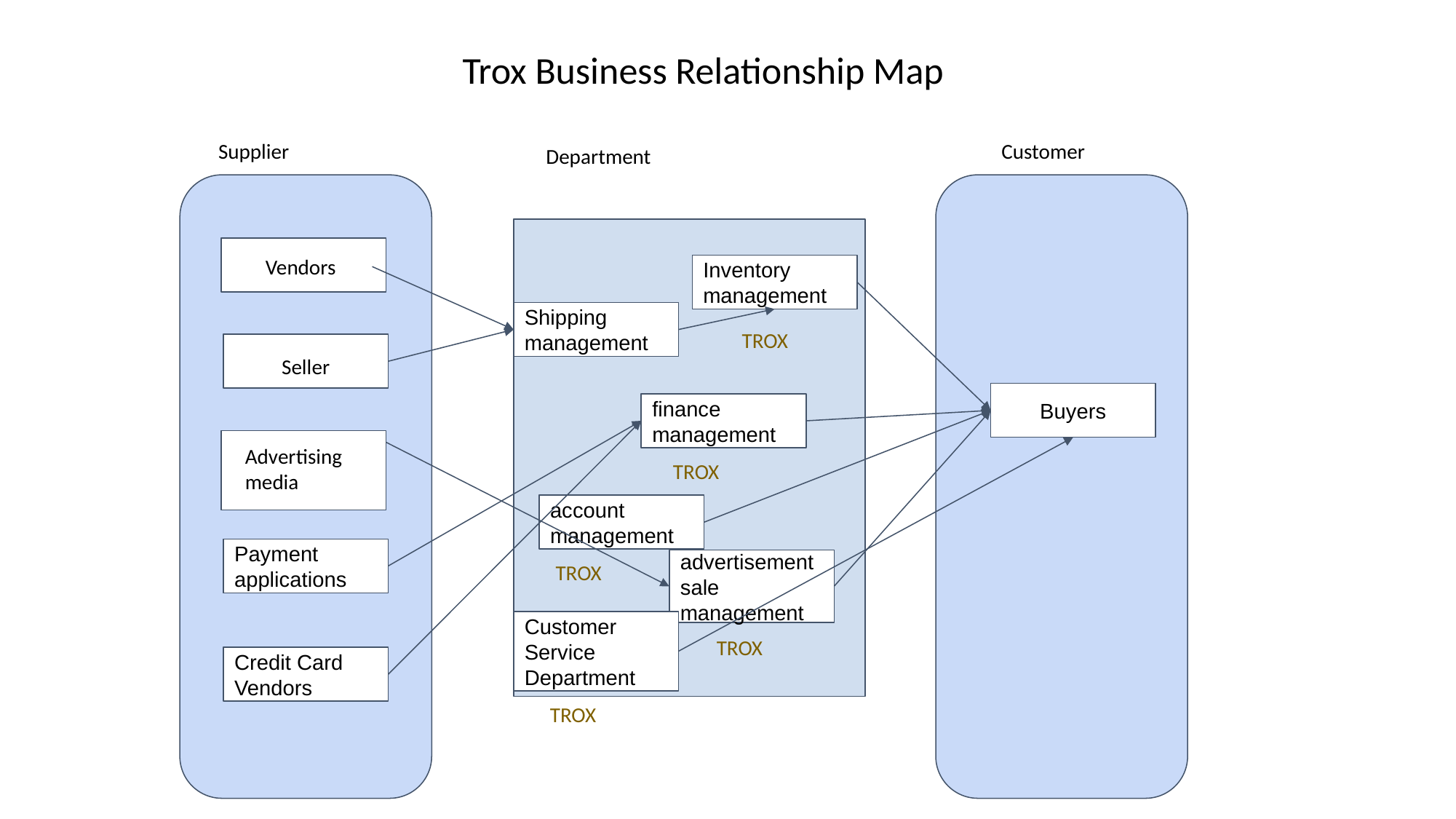

Trox Business Relationship Map
Supplier
Customer
Department

Vendors
Inventory management

Shipping management
TROX

Seller

Buyers
finance management

Advertising media
TROX
account management
Payment applications
TROX
advertisement sale management
Customer Service Department
TROX
Credit Card Vendors
TROX